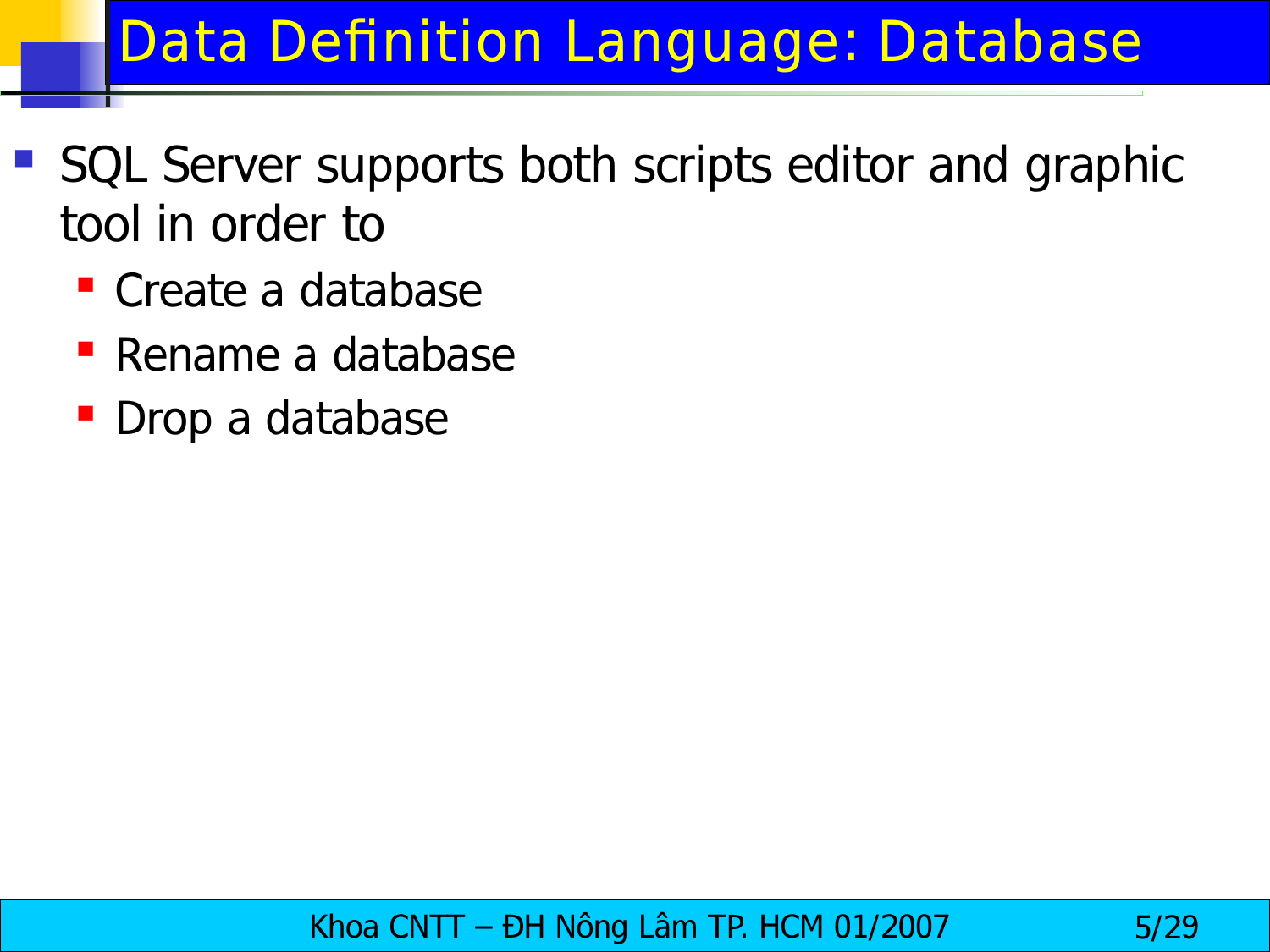

# Data Definition Language: Database
SQL Server supports both scripts editor and graphic tool in order to
Create a database
Rename a database
Drop a database